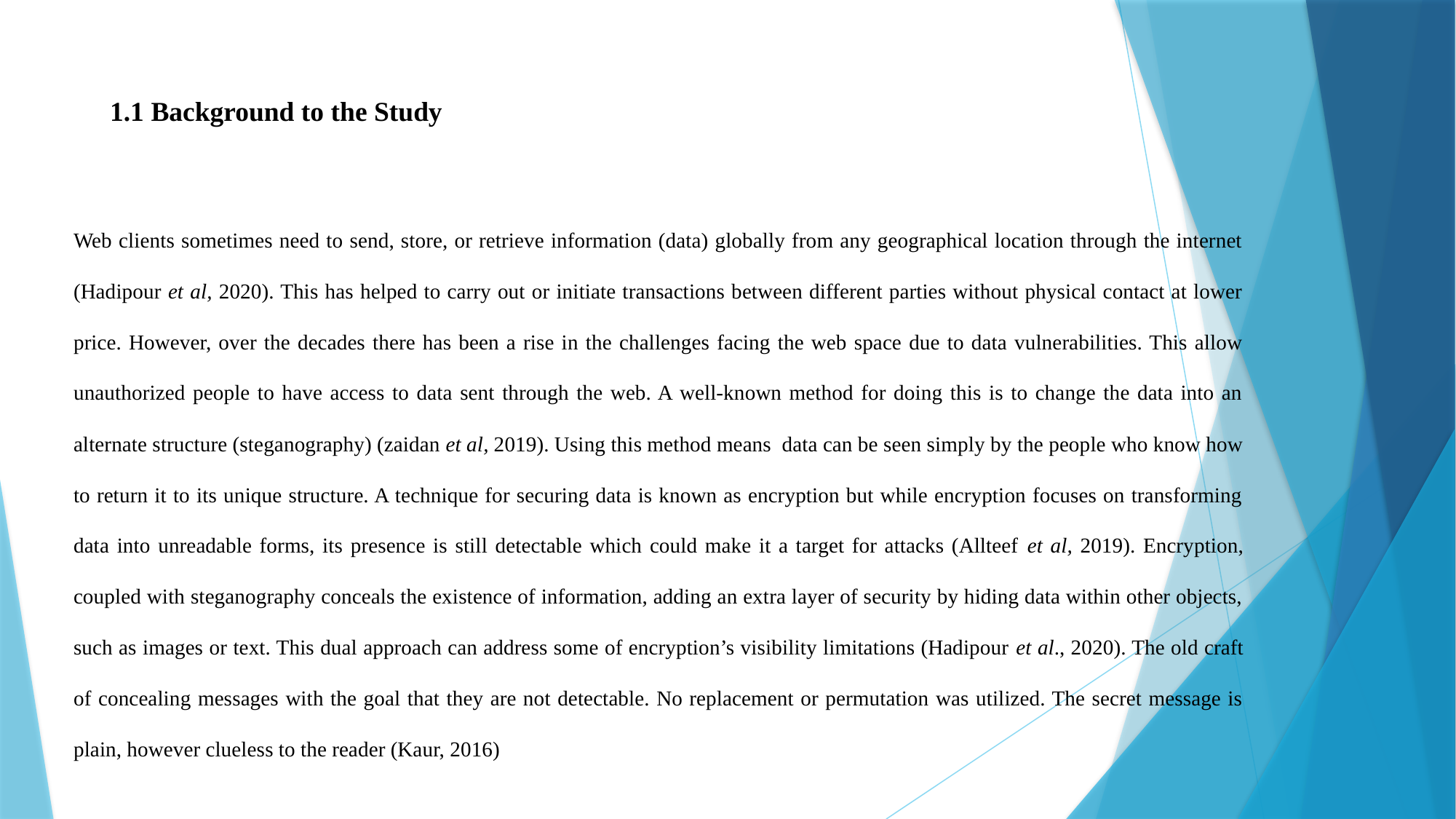

1.1 Background to the Study

Web clients sometimes need to send, store, or retrieve information (data) globally from any geographical location through the internet (Hadipour et al, 2020). This has helped to carry out or initiate transactions between different parties without physical contact at lower price. However, over the decades there has been a rise in the challenges facing the web space due to data vulnerabilities. This allow unauthorized people to have access to data sent through the web. A well-known method for doing this is to change the data into an alternate structure (steganography) (zaidan et al, 2019). Using this method means  data can be seen simply by the people who know how to return it to its unique structure. A technique for securing data is known as encryption but while encryption focuses on transforming data into unreadable forms, its presence is still detectable which could make it a target for attacks (Allteef et al, 2019). Encryption, coupled with steganography conceals the existence of information, adding an extra layer of security by hiding data within other objects, such as images or text. This dual approach can address some of encryption’s visibility limitations (Hadipour et al., 2020). The old craft of concealing messages with the goal that they are not detectable. No replacement or permutation was utilized. The secret message is plain, however clueless to the reader (Kaur, 2016)